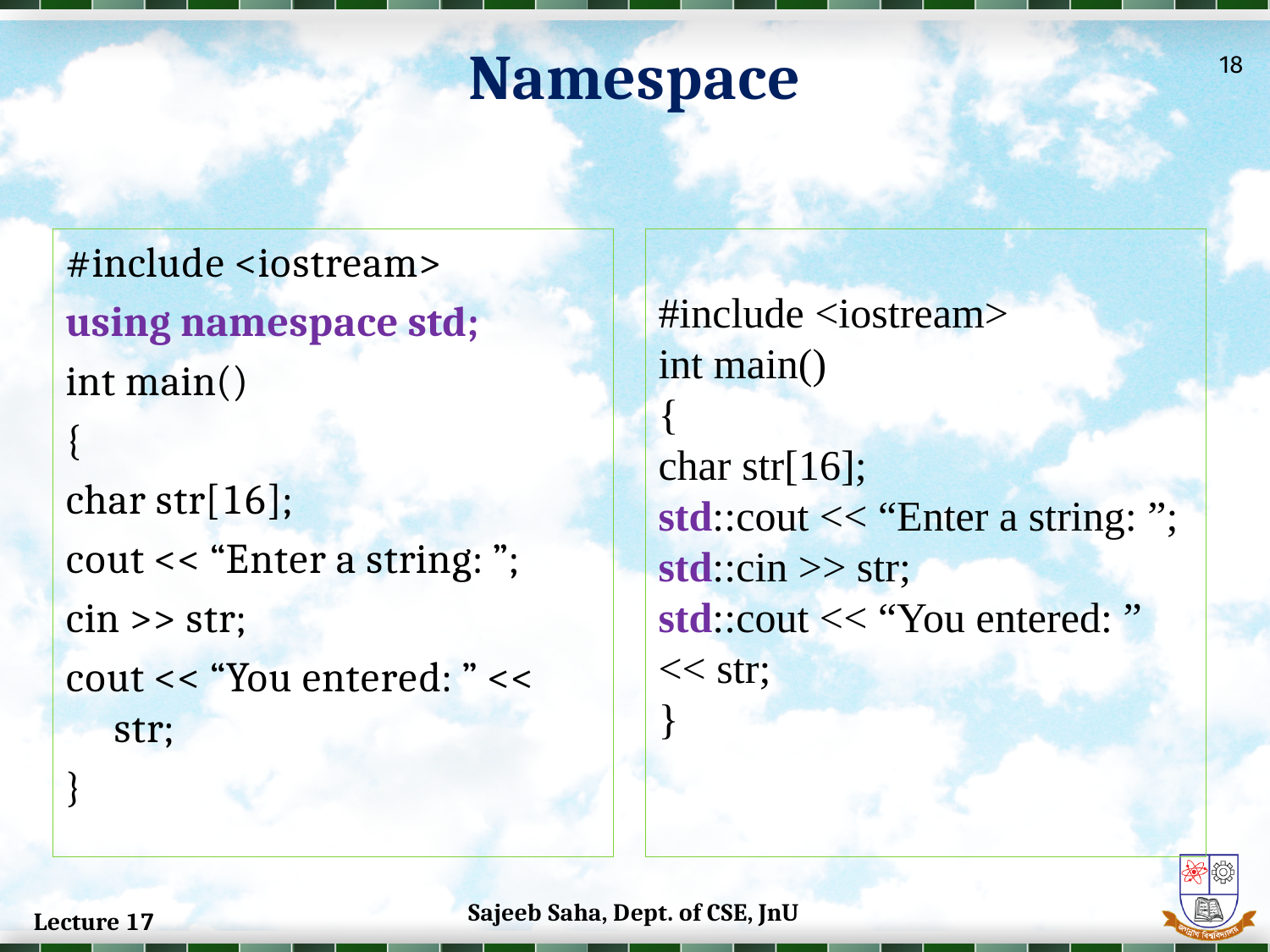

Namespace
18
#include <iostream>
using namespace std;
int main()
{
char str[16];
cout << “Enter a string: ”;
cin >> str;
cout << “You entered: ” << str;
}

#include <iostream>
int main()
{
char str[16];
std::cout << “Enter a string: ”;
std::cin >> str;
std::cout << “You entered: ” << str;
}
Sajeeb Saha, Dept. of CSE, JnU